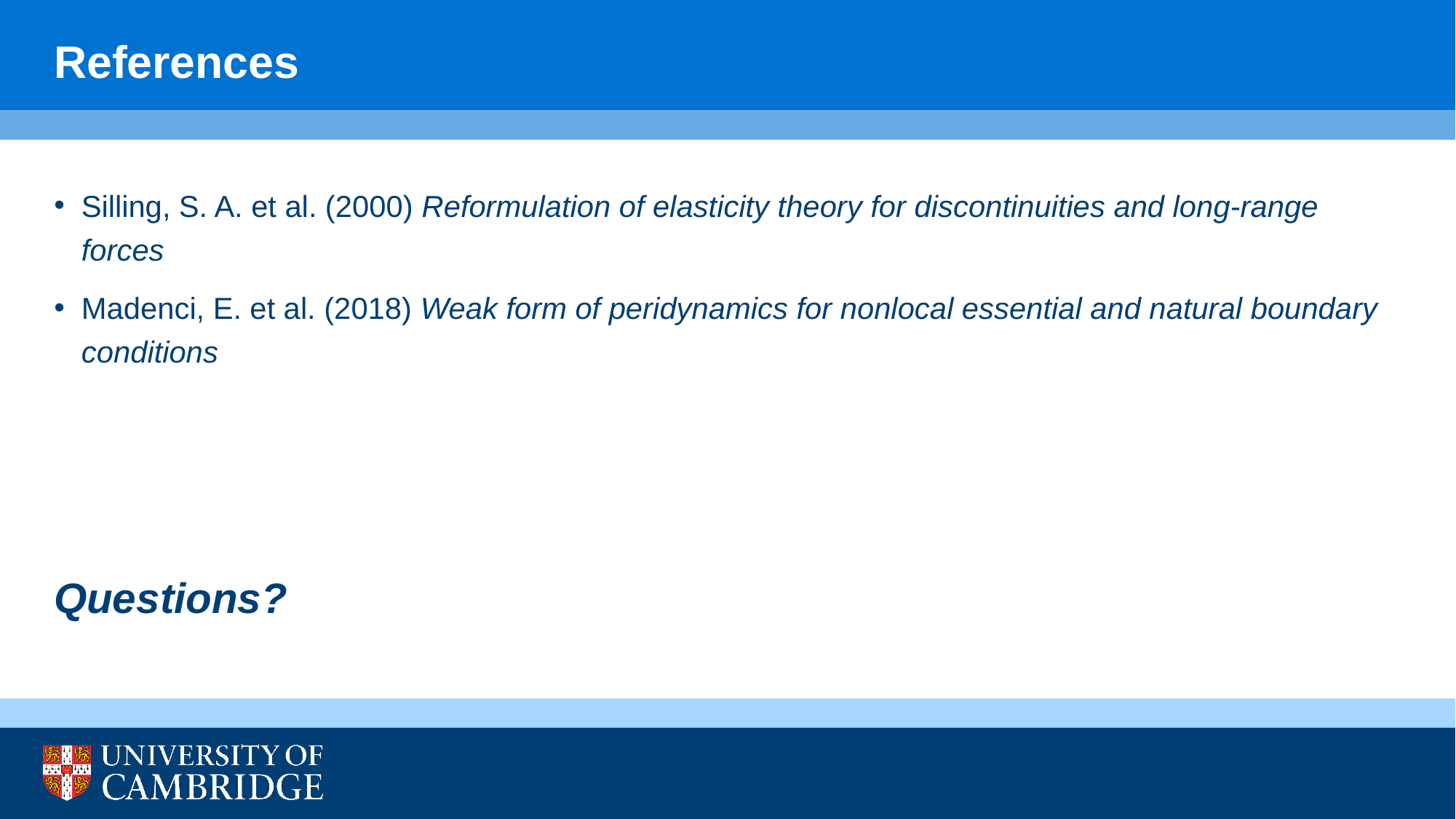

References
Silling, S. A. et al. (2000) Reformulation of elasticity theory for discontinuities and long-range forces
Madenci, E. et al. (2018) Weak form of peridynamics for nonlocal essential and natural boundary conditions

Questions?